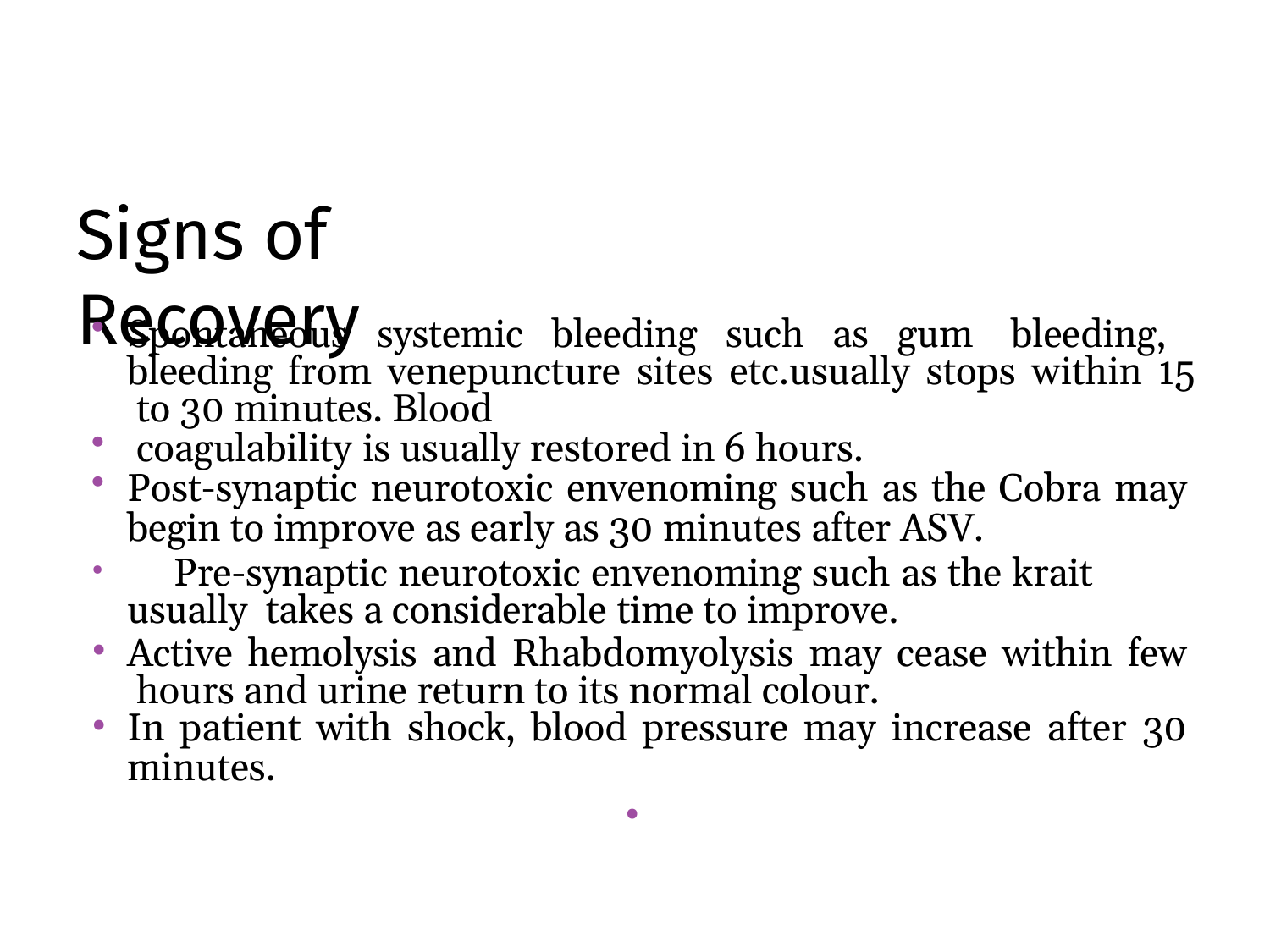

# Signs of Recovery
Spontaneous systemic bleeding such as gum bleeding,  bleeding from venepuncture sites etc.usually stops within 15  to 30 minutes. Blood
coagulability is usually restored in 6 hours.
Post-synaptic neurotoxic envenoming such as the Cobra may
begin to improve as early as 30 minutes after ASV.
	Pre-synaptic neurotoxic envenoming such as the krait usually  takes a considerable time to improve.
Active hemolysis and Rhabdomyolysis may cease within few  hours and urine return to its normal colour.
In patient with shock, blood pressure may increase after 30
minutes.
•